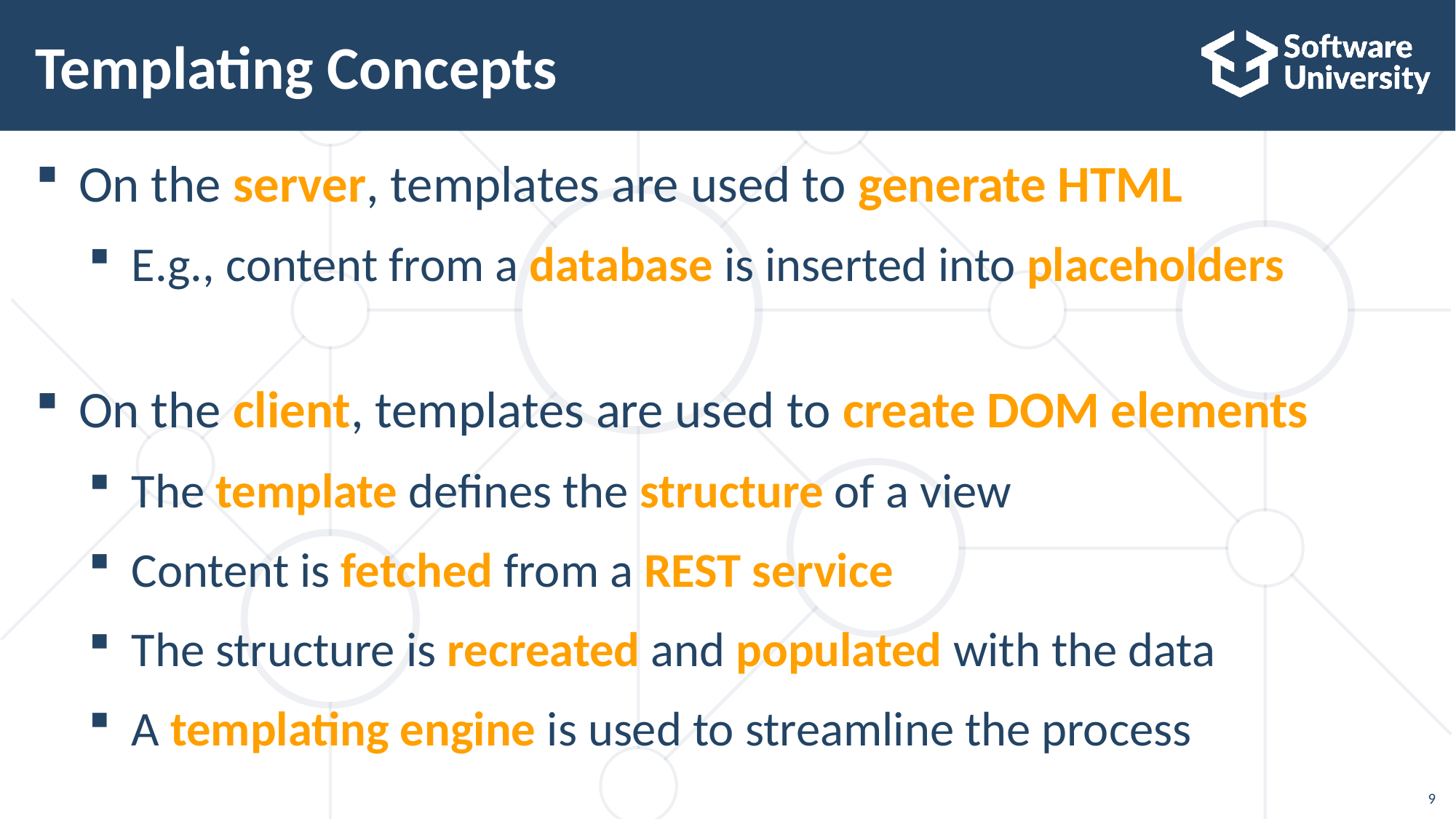

# Templating Concepts
On the server, templates are used to generate HTML
E.g., content from a database is inserted into placeholders
On the client, templates are used to create DOM elements
The template defines the structure of a view
Content is fetched from a REST service
The structure is recreated and populated with the data
A templating engine is used to streamline the process
9